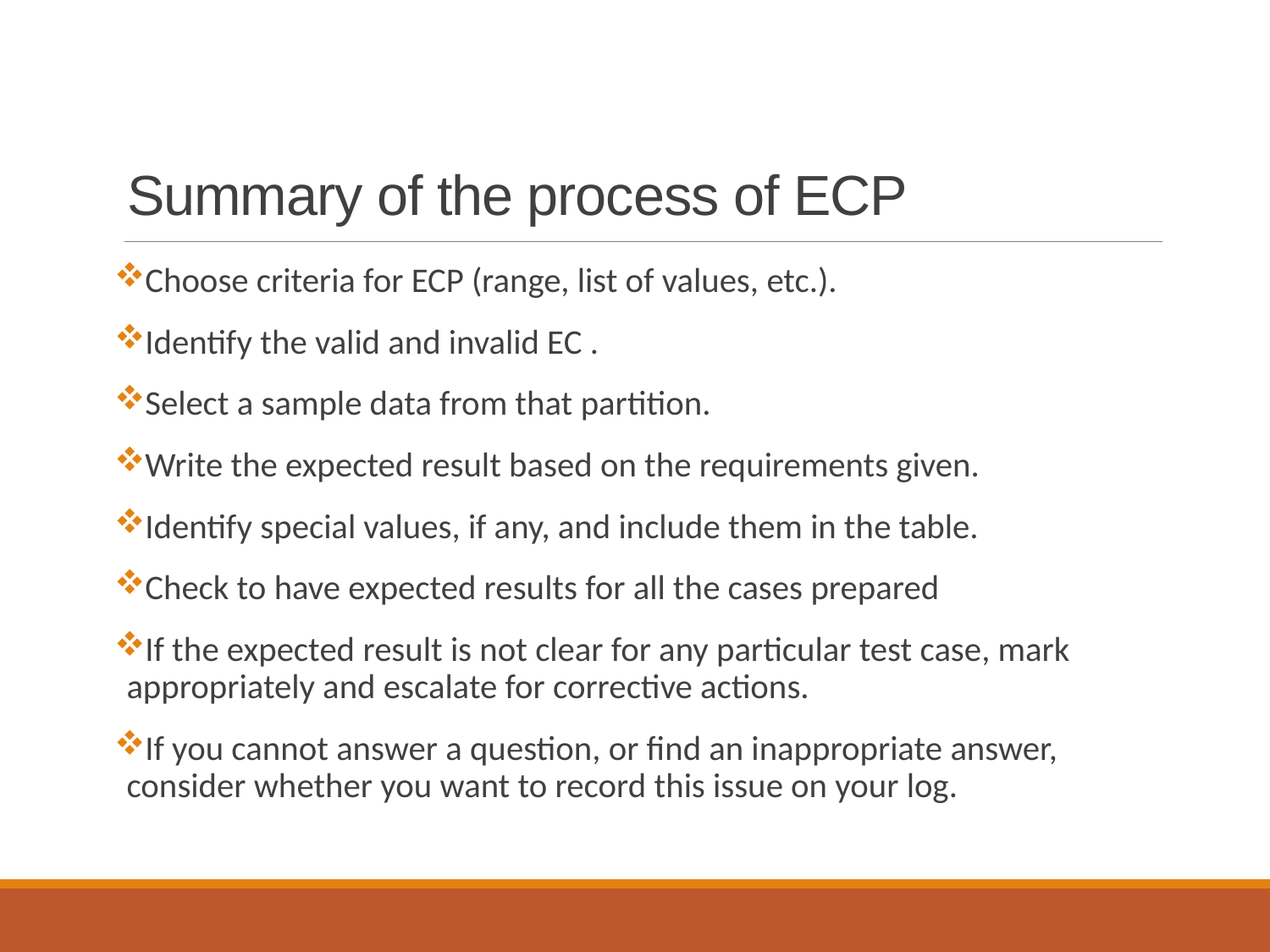

# Summary of the process of ECP
Choose criteria for ECP (range, list of values, etc.).
Identify the valid and invalid EC .
Select a sample data from that partition.
Write the expected result based on the requirements given.
Identify special values, if any, and include them in the table.
Check to have expected results for all the cases prepared
If the expected result is not clear for any particular test case, mark appropriately and escalate for corrective actions.
If you cannot answer a question, or find an inappropriate answer, consider whether you want to record this issue on your log.